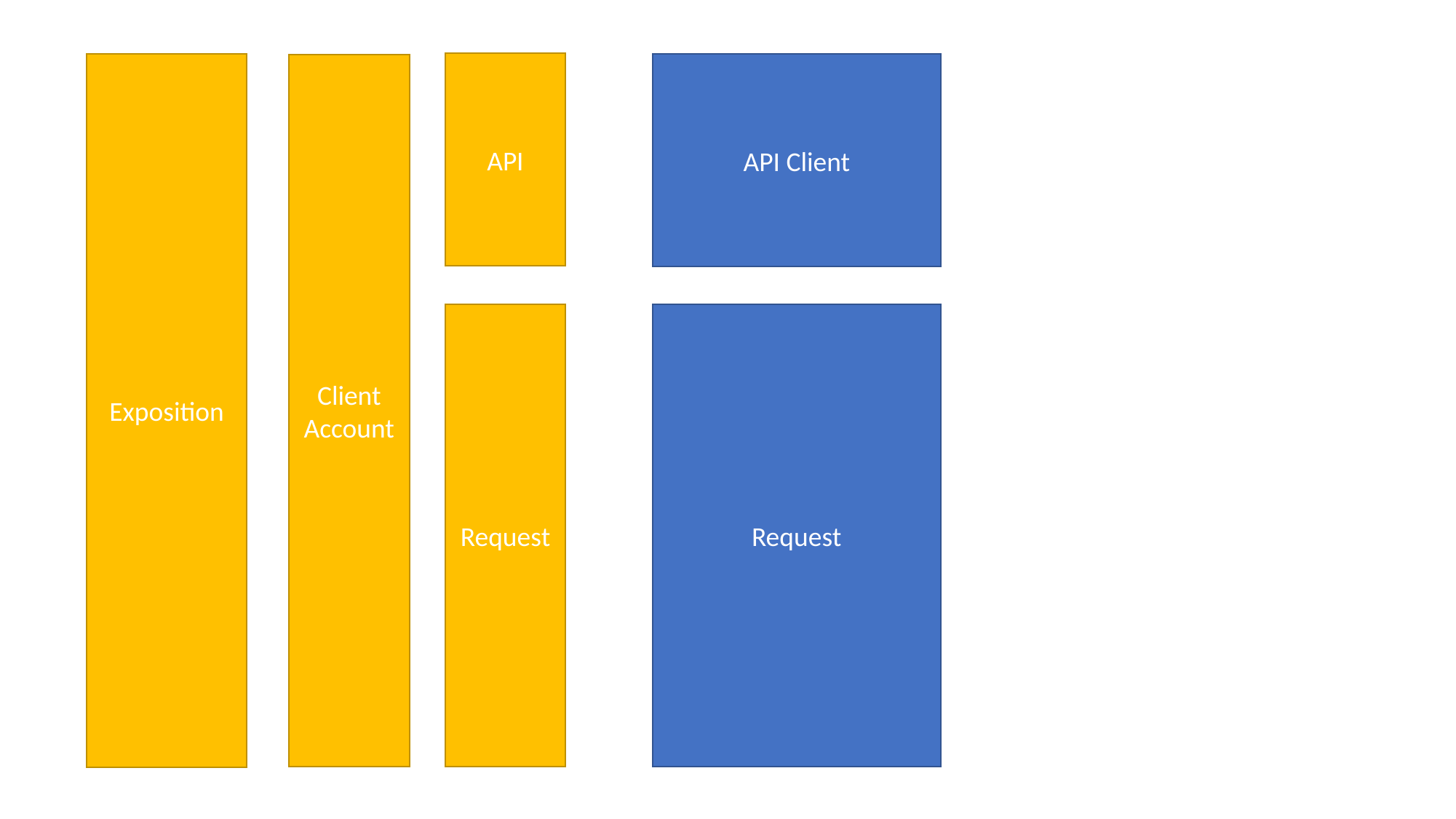

API
Exposition
API Client
Client Account
Request
Request